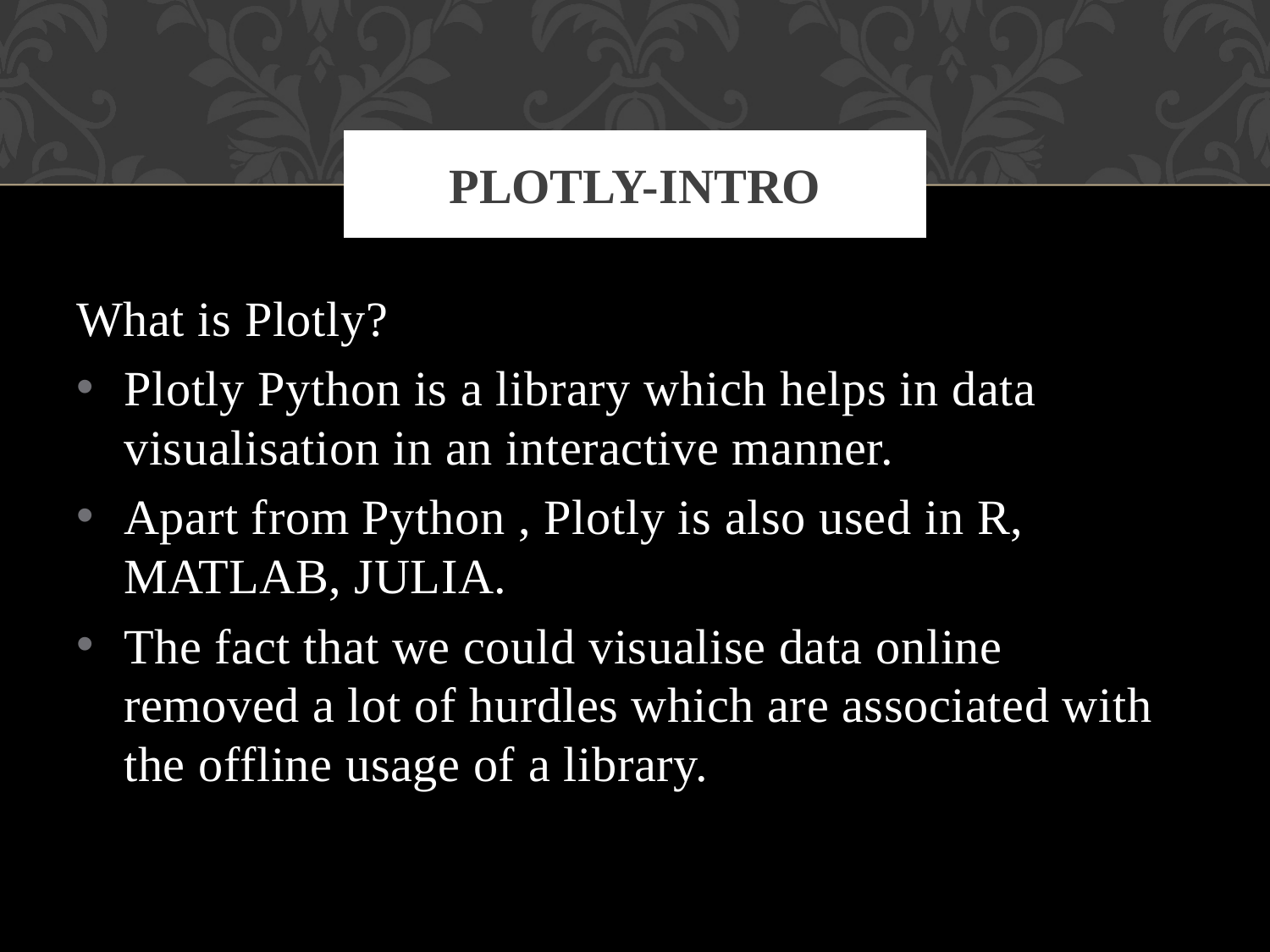

# Plotly-intro
What is Plotly?
Plotly Python is a library which helps in data visualisation in an interactive manner.
Apart from Python , Plotly is also used in R, MATLAB, JULIA.
The fact that we could visualise data online removed a lot of hurdles which are associated with the offline usage of a library.